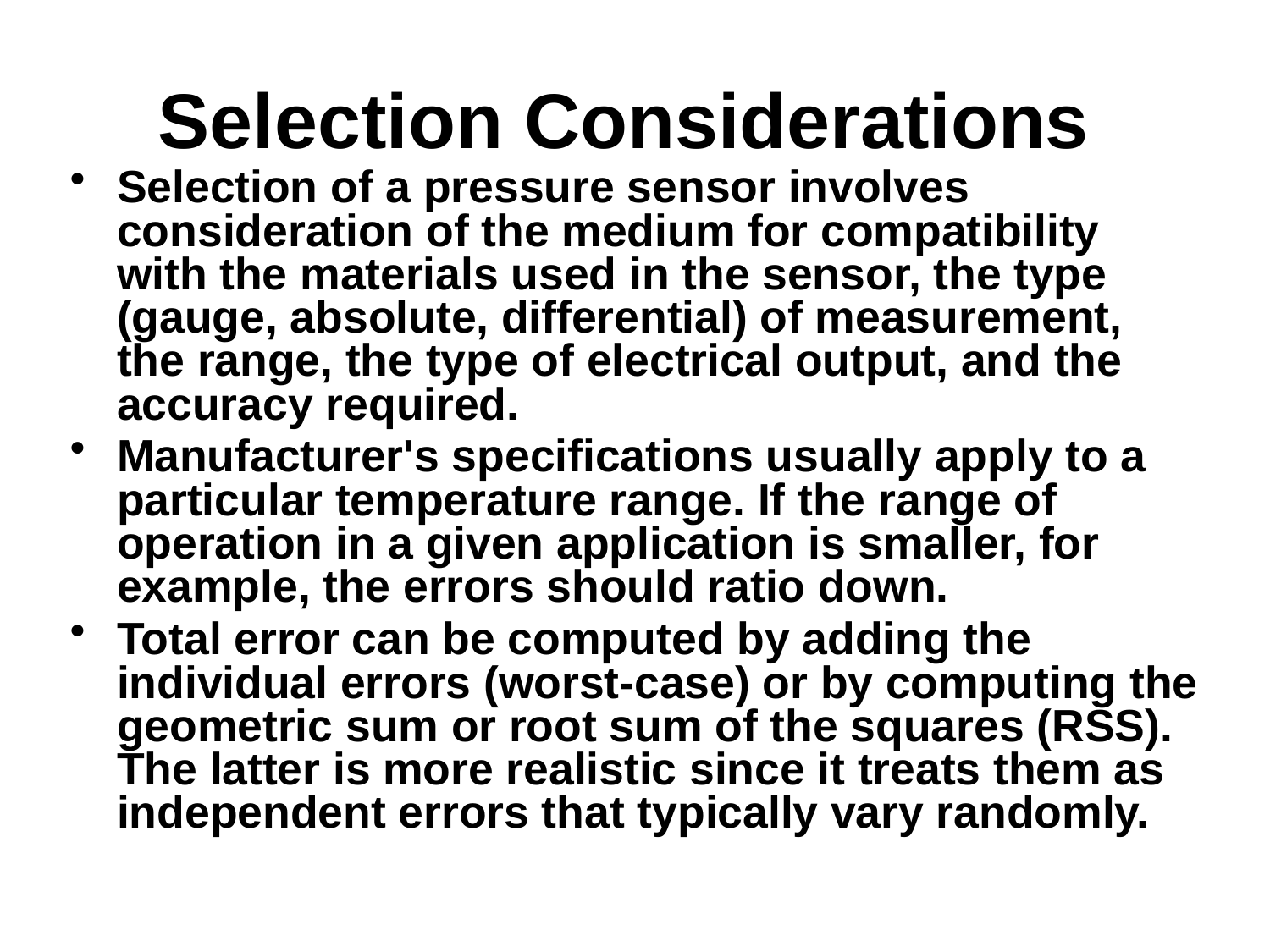

Selection Considerations
Selection of a pressure sensor involves consideration of the medium for compatibility with the materials used in the sensor, the type (gauge, absolute, differential) of measurement, the range, the type of electrical output, and the accuracy required.
Manufacturer's specifications usually apply to a particular temperature range. If the range of operation in a given application is smaller, for example, the errors should ratio down.
Total error can be computed by adding the individual errors (worst-case) or by computing the geometric sum or root sum of the squares (RSS). The latter is more realistic since it treats them as independent errors that typically vary randomly.